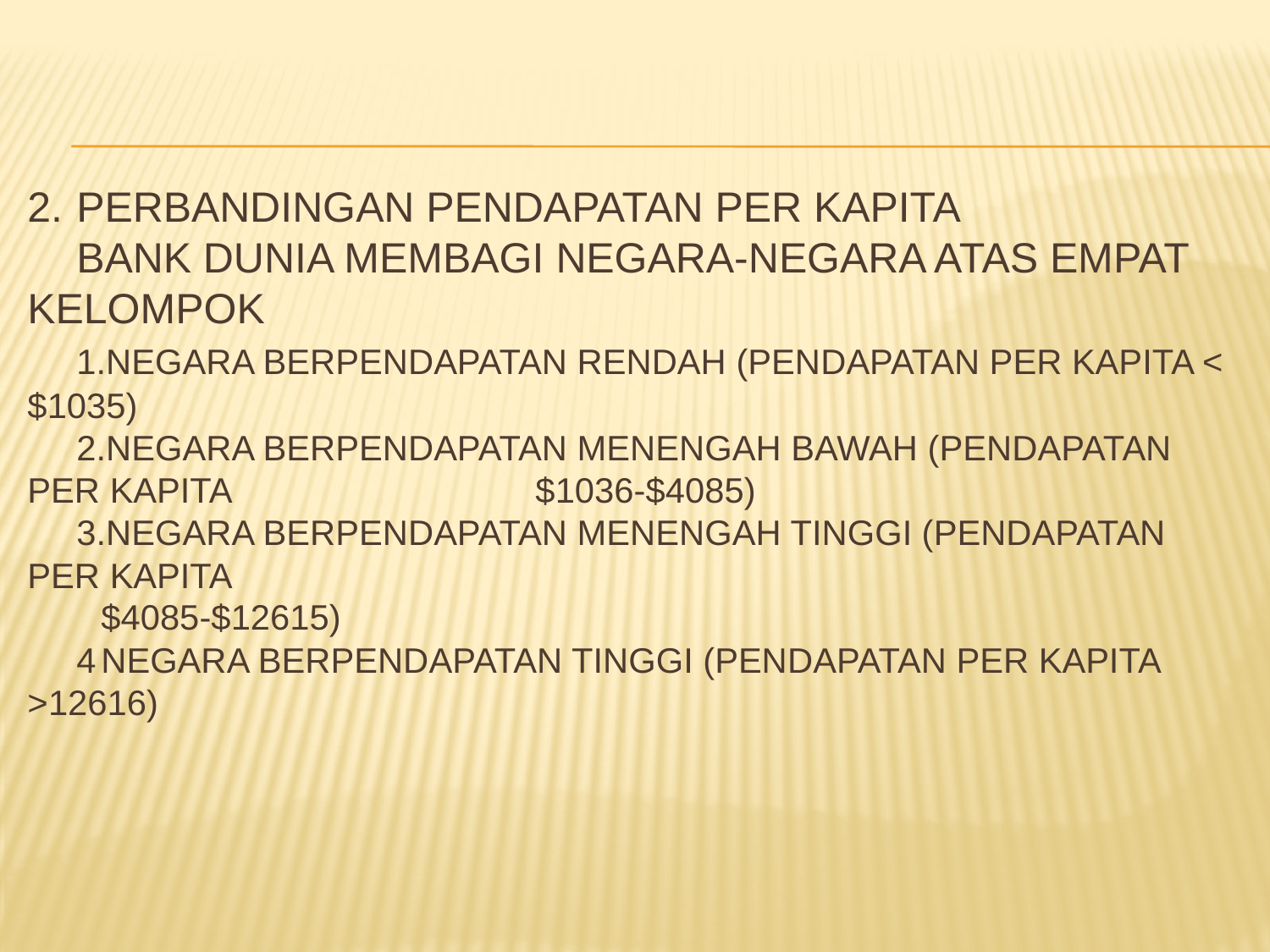

# 2. 	Perbandingan Pendapatan Per Kapita Bank dunia membagi negara-negara atas empat kelompok 1.Negara berpendapatan rendah (pendapatan per kapita < $1035) 2.Negara berpendapatan menengah bawah (pendapatan per kapita 			$1036-$4085) 3.Negara berpendapatan menengah tinggi (pendapatan per kapita $4085-$12615) 4	Negara berpendapatan tinggi (pendapatan per kapita >12616)